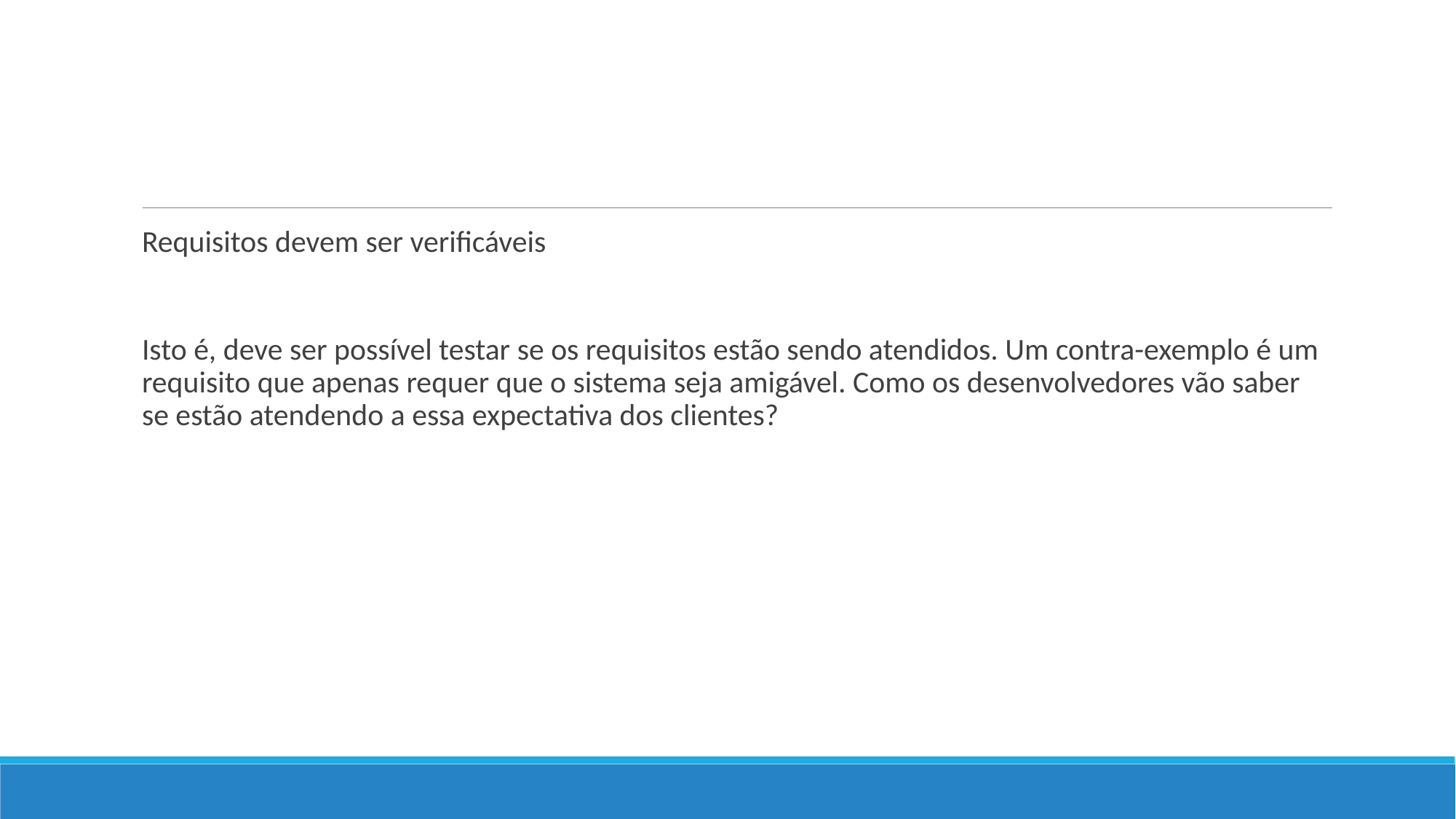

#
Requisitos devem ser verificáveis

Isto é, deve ser possível testar se os requisitos estão sendo atendidos. Um contra-exemplo é um requisito que apenas requer que o sistema seja amigável. Como os desenvolvedores vão saber se estão atendendo a essa expectativa dos clientes?